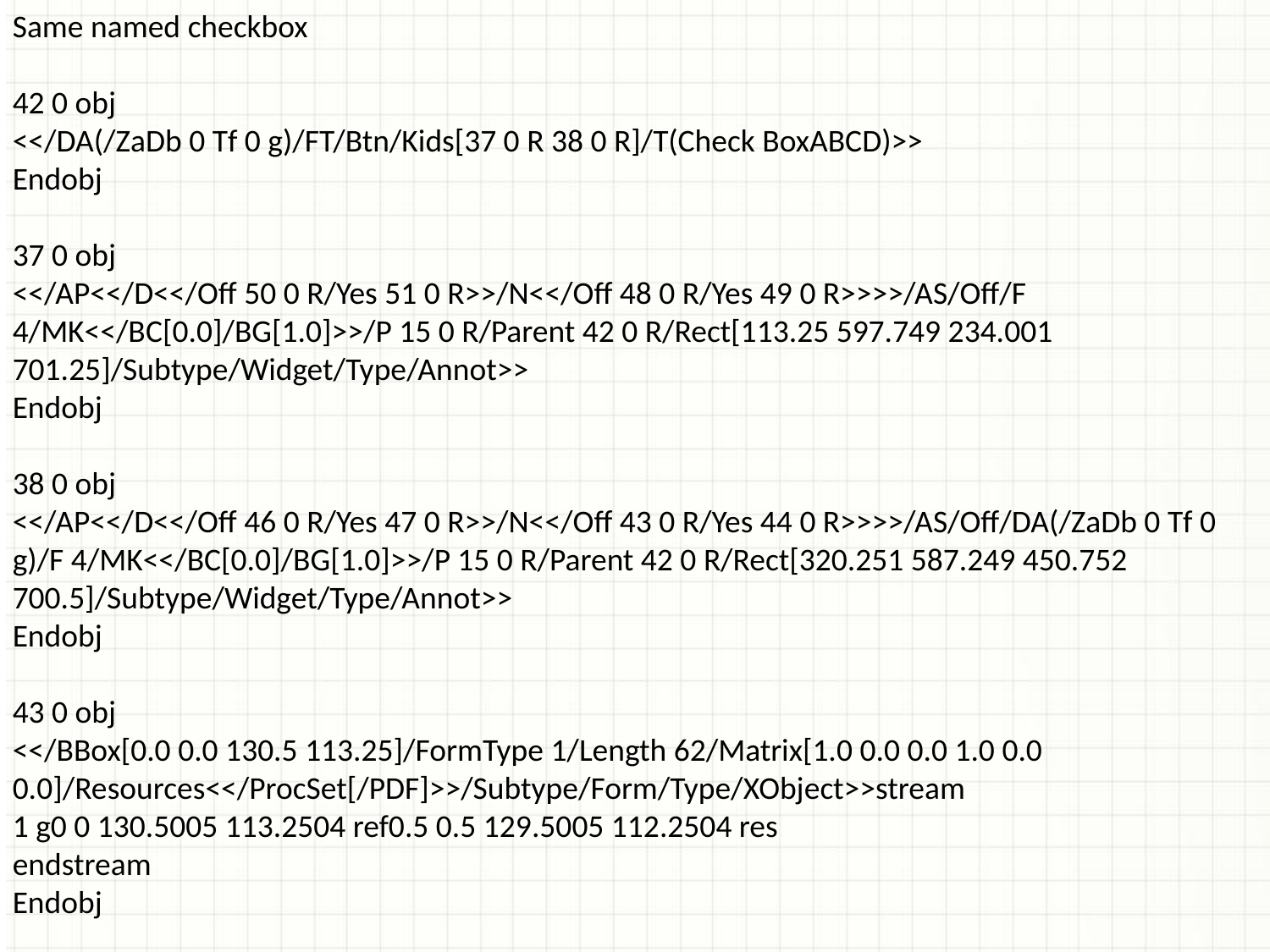

Same named checkbox

42 0 obj
<</DA(/ZaDb 0 Tf 0 g)/FT/Btn/Kids[37 0 R 38 0 R]/T(Check BoxABCD)>>
Endobj

37 0 obj
<</AP<</D<</Off 50 0 R/Yes 51 0 R>>/N<</Off 48 0 R/Yes 49 0 R>>>>/AS/Off/F 4/MK<</BC[0.0]/BG[1.0]>>/P 15 0 R/Parent 42 0 R/Rect[113.25 597.749 234.001 701.25]/Subtype/Widget/Type/Annot>>
Endobj

38 0 obj
<</AP<</D<</Off 46 0 R/Yes 47 0 R>>/N<</Off 43 0 R/Yes 44 0 R>>>>/AS/Off/DA(/ZaDb 0 Tf 0 g)/F 4/MK<</BC[0.0]/BG[1.0]>>/P 15 0 R/Parent 42 0 R/Rect[320.251 587.249 450.752 700.5]/Subtype/Widget/Type/Annot>>
Endobj

43 0 obj
<</BBox[0.0 0.0 130.5 113.25]/FormType 1/Length 62/Matrix[1.0 0.0 0.0 1.0 0.0 0.0]/Resources<</ProcSet[/PDF]>>/Subtype/Form/Type/XObject>>stream
1 g0 0 130.5005 113.2504 ref0.5 0.5 129.5005 112.2504 res
endstream
Endobj

44 0 obj
<</BBox[0.0 0.0 130.5 113.25]/FormType 1/Length 167/Matrix[1.0 0.0 0.0 1.0 0.0 0.0]/Resources<</Font<</ZaDb 45 0 R>>/ProcSet[/PDF/Text]>>/Subtype/Form/Type/XObject>>stream
1 g0 0 130.5005 113.2504 ref0.5 0.5 129.5005 112.2504 resq1 1 128.5005 111.2504 reWn0 gBT/ZaDb 113.4238 Tf17.2724 18.232 Td109.2269 TL0 0 Td(4) TjETQ
endstream
endobj